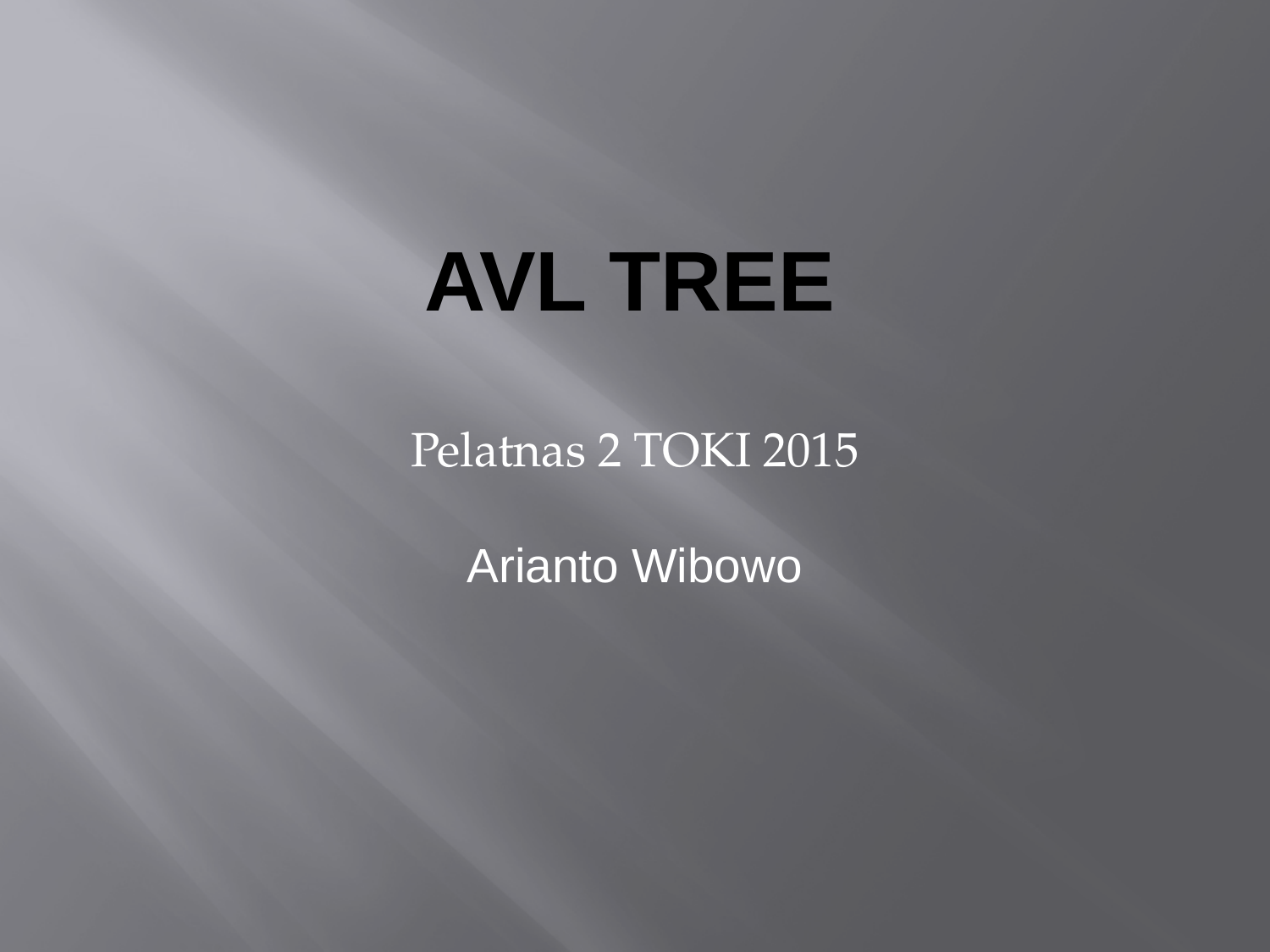

# AVL Tree
Pelatnas 2 TOKI 2015
Arianto Wibowo